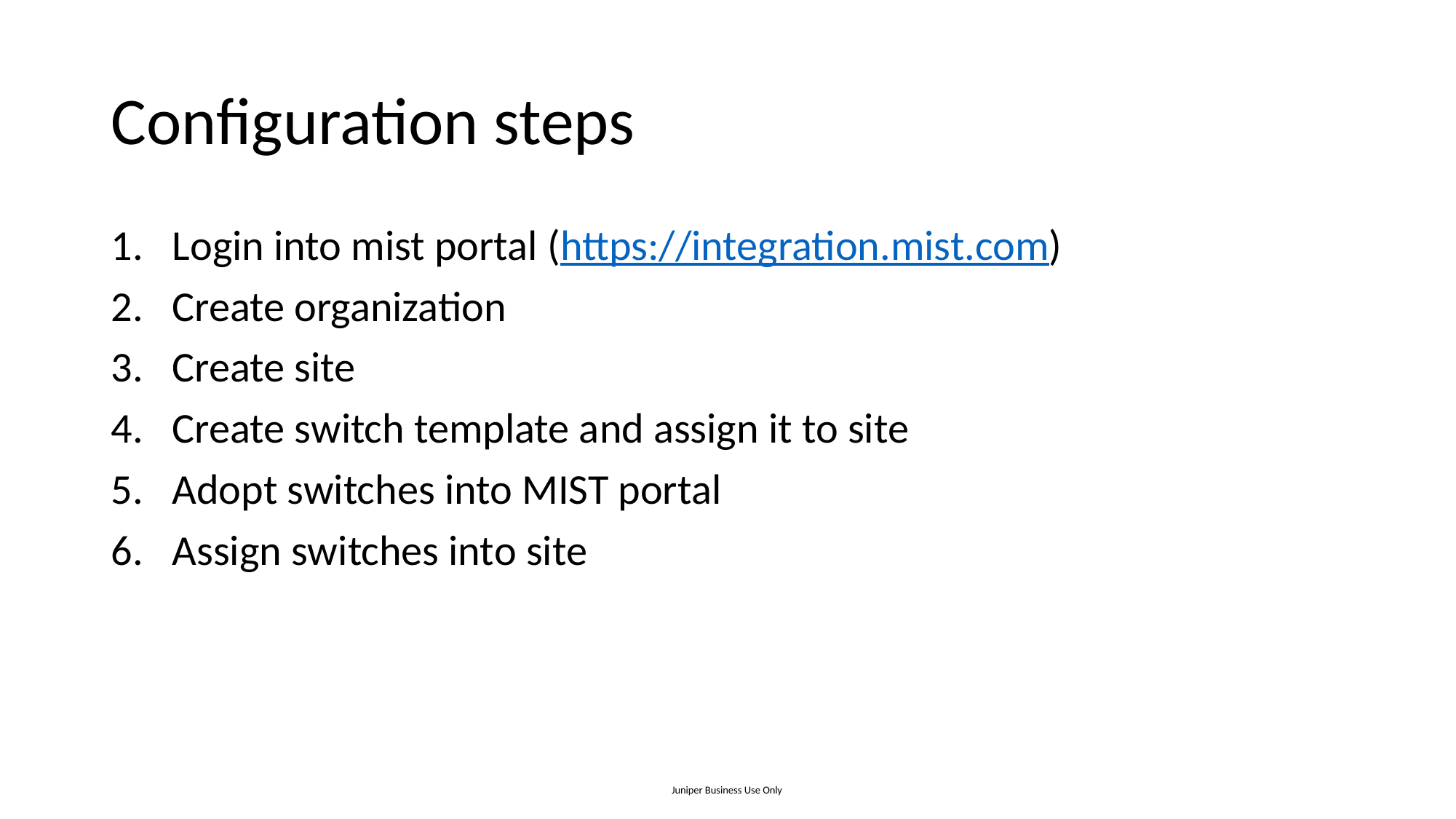

# Configuration steps
Login into mist portal (https://integration.mist.com)
Create organization
Create site
Create switch template and assign it to site
Adopt switches into MIST portal
Assign switches into site